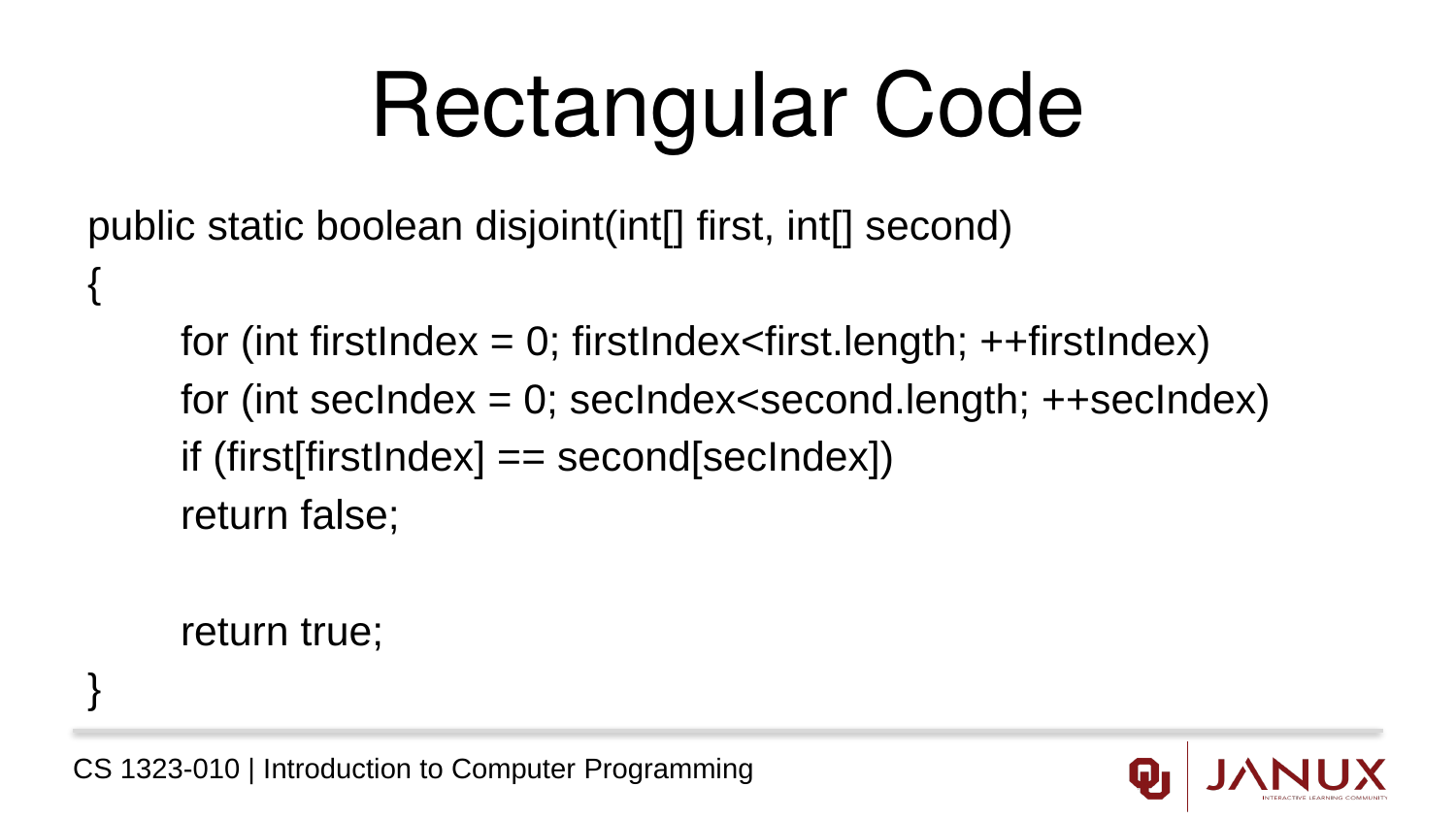

# Rectangular Code
public static boolean disjoint(int[] first, int[] second)
{
	for (int firstIndex = 0; firstIndex<first.length; ++firstIndex)
		for (int secIndex = 0; secIndex<second.length; ++secIndex)
			if (first[firstIndex] == second[secIndex])
				return false;

	return true;
}